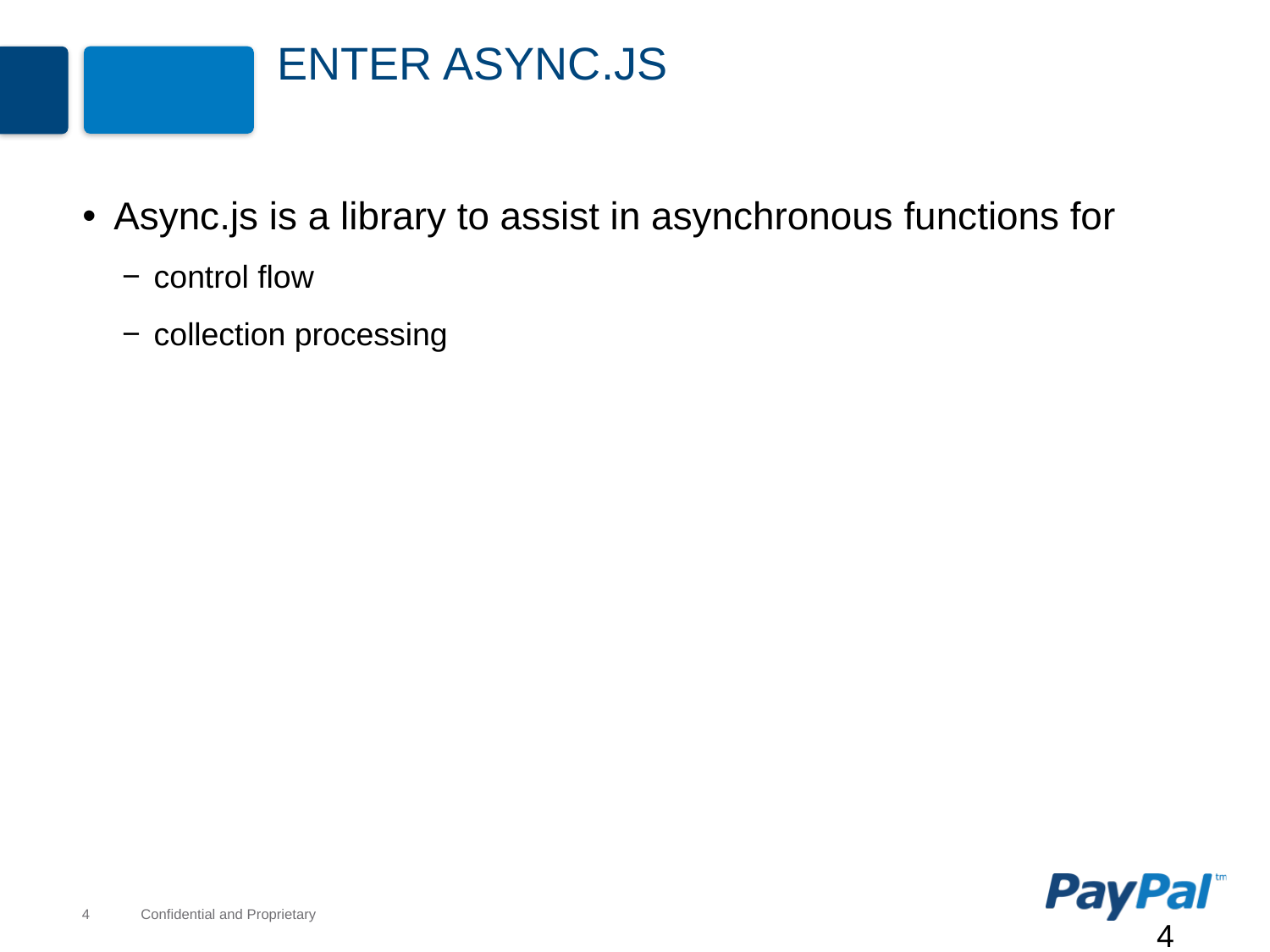

# Enter Async.js
Async.js is a library to assist in asynchronous functions for
control flow
collection processing
4